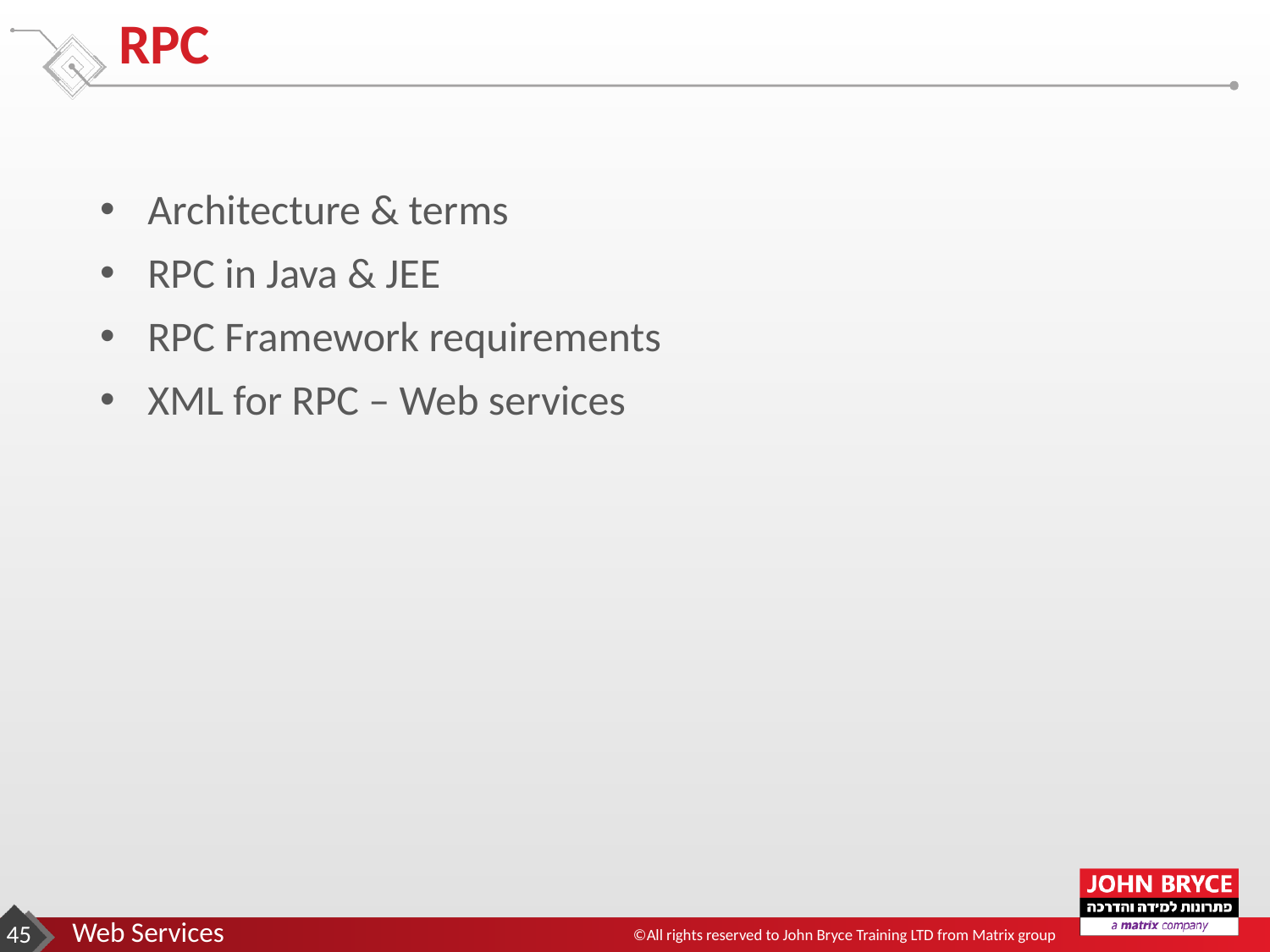

# RPC
Architecture & terms
RPC in Java & JEE
RPC Framework requirements
XML for RPC – Web services

45